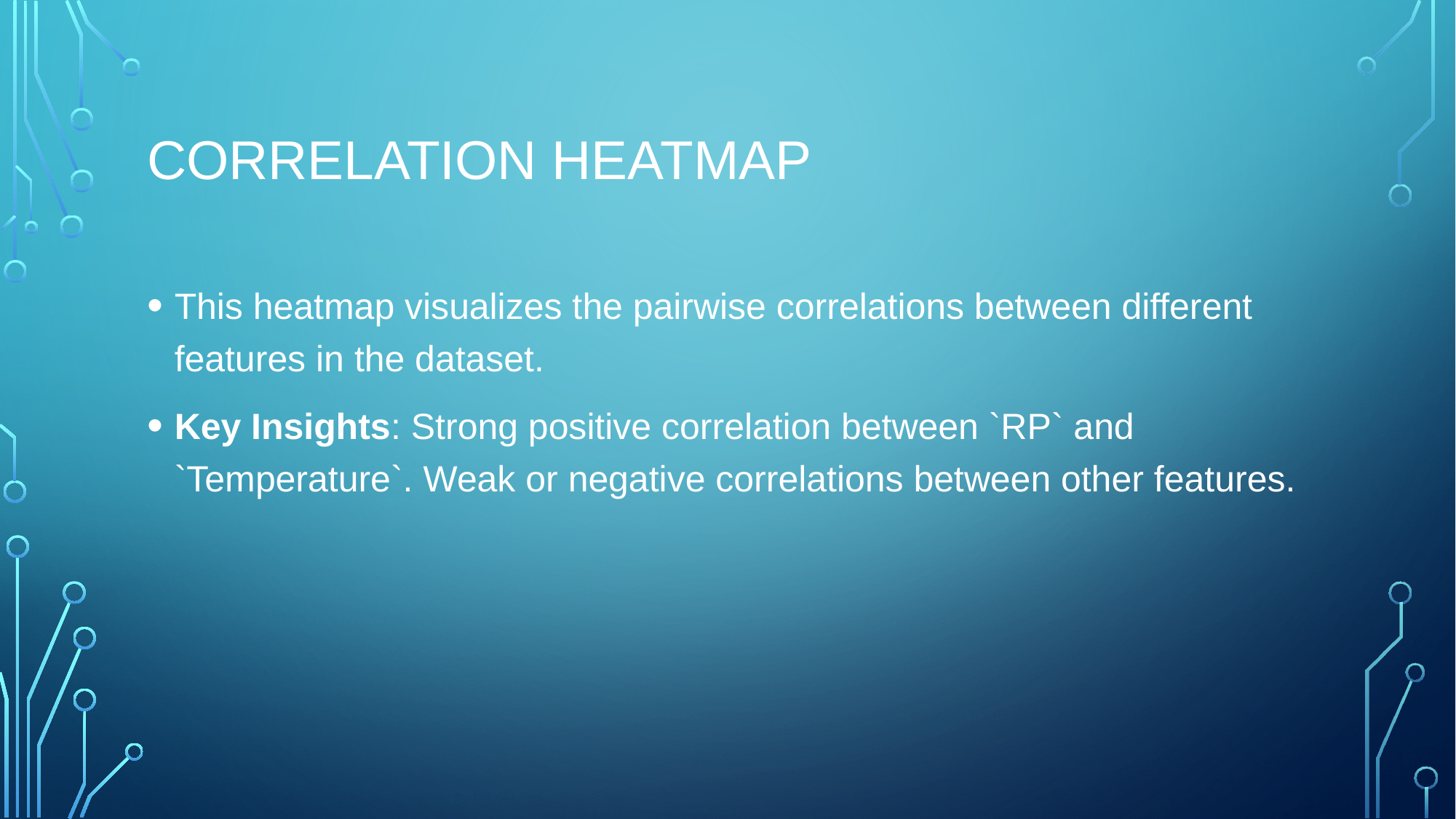

# Correlation Heatmap
This heatmap visualizes the pairwise correlations between different features in the dataset.
Key Insights: Strong positive correlation between `RP` and `Temperature`. Weak or negative correlations between other features.